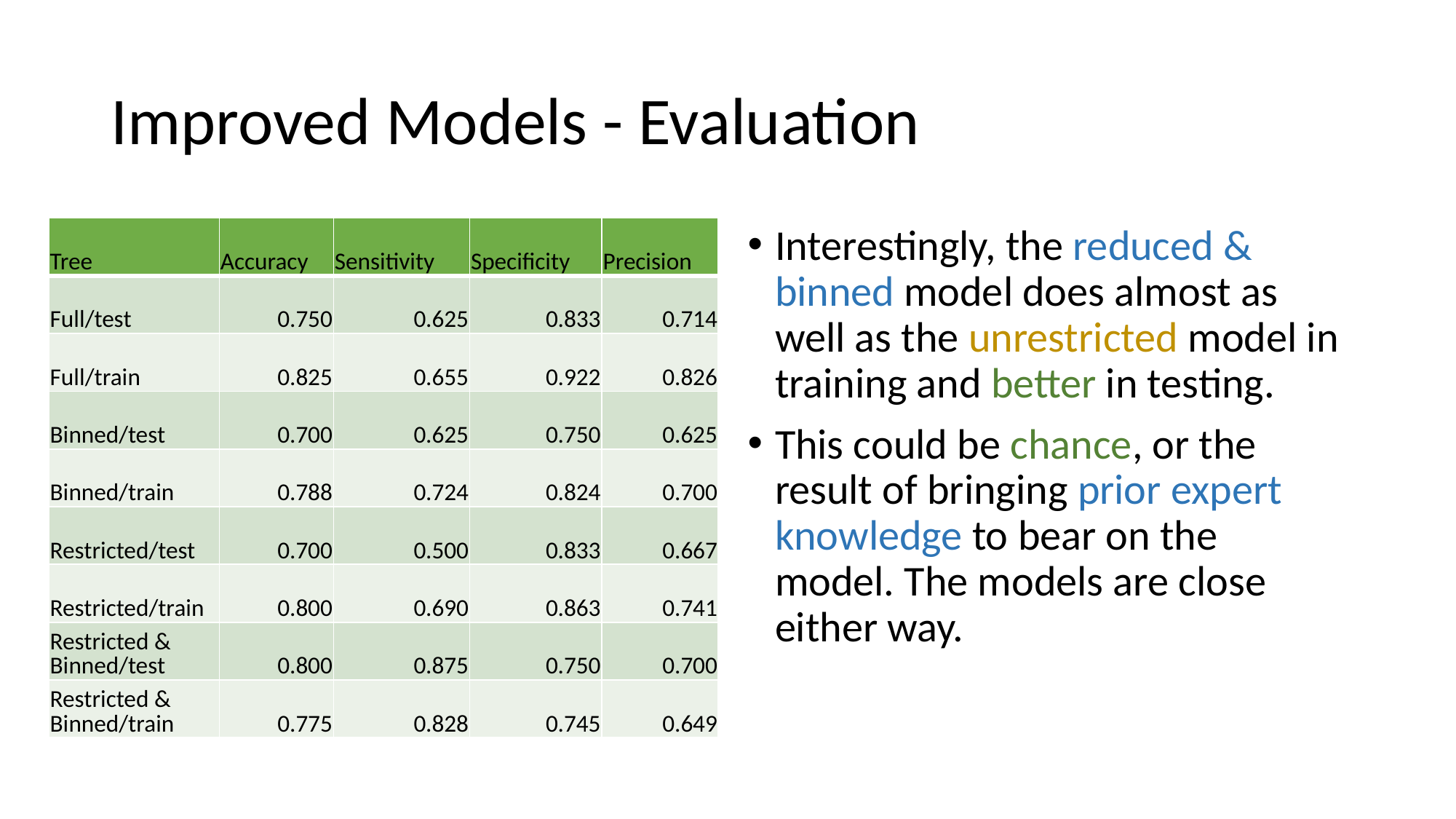

# Improved Models - Evaluation
| Tree | Accuracy | Sensitivity | Specificity | Precision |
| --- | --- | --- | --- | --- |
| Full/test | 0.750 | 0.625 | 0.833 | 0.714 |
| Full/train | 0.825 | 0.655 | 0.922 | 0.826 |
| Binned/test | 0.700 | 0.625 | 0.750 | 0.625 |
| Binned/train | 0.788 | 0.724 | 0.824 | 0.700 |
| Restricted/test | 0.700 | 0.500 | 0.833 | 0.667 |
| Restricted/train | 0.800 | 0.690 | 0.863 | 0.741 |
| Restricted & Binned/test | 0.800 | 0.875 | 0.750 | 0.700 |
| Restricted & Binned/train | 0.775 | 0.828 | 0.745 | 0.649 |
Interestingly, the reduced & binned model does almost as well as the unrestricted model in training and better in testing.
This could be chance, or the result of bringing prior expert knowledge to bear on the model. The models are close either way.